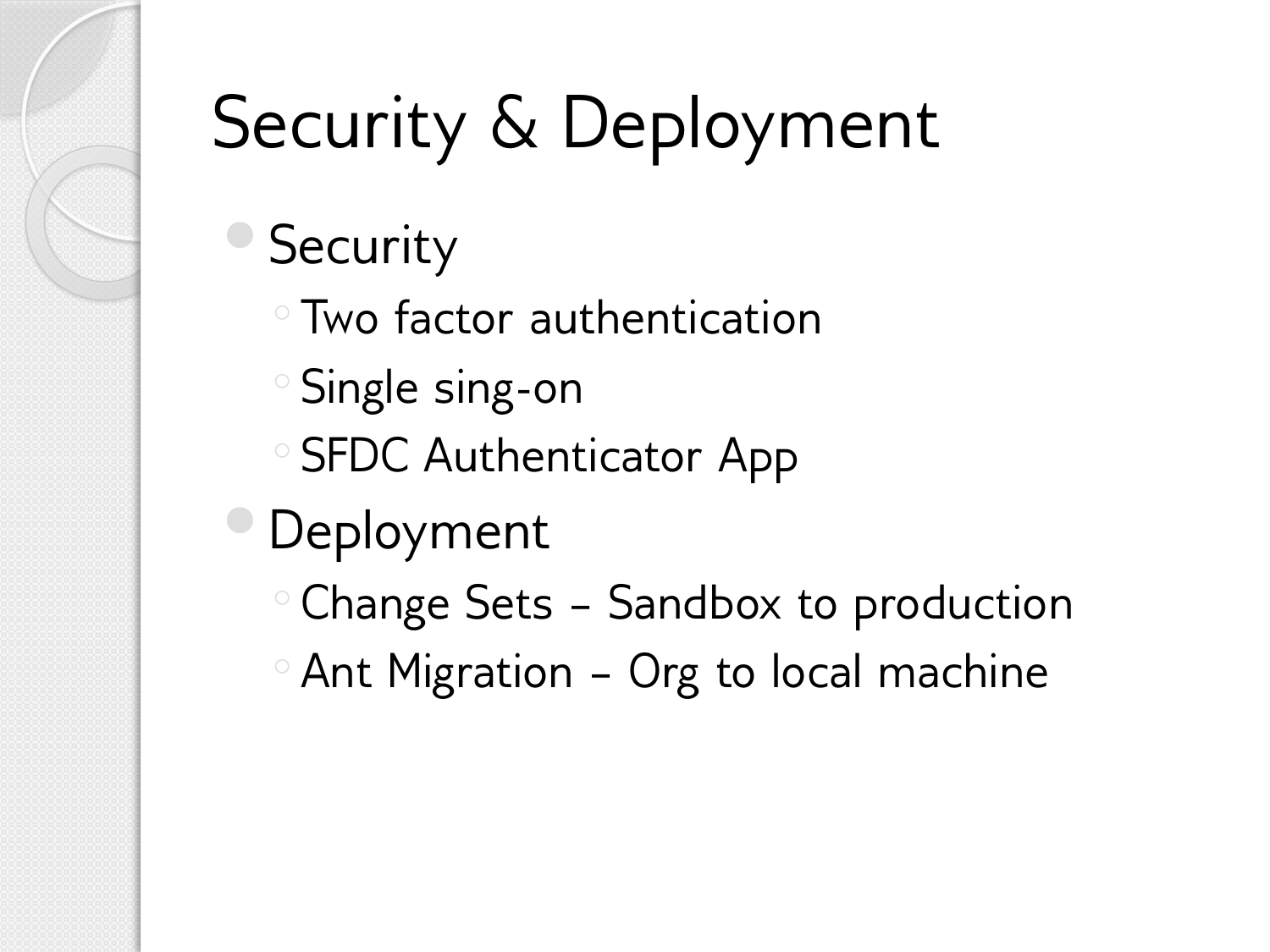

# Security & Deployment
Security
Two factor authentication
Single sing-on
SFDC Authenticator App
Deployment
Change Sets – Sandbox to production
Ant Migration – Org to local machine